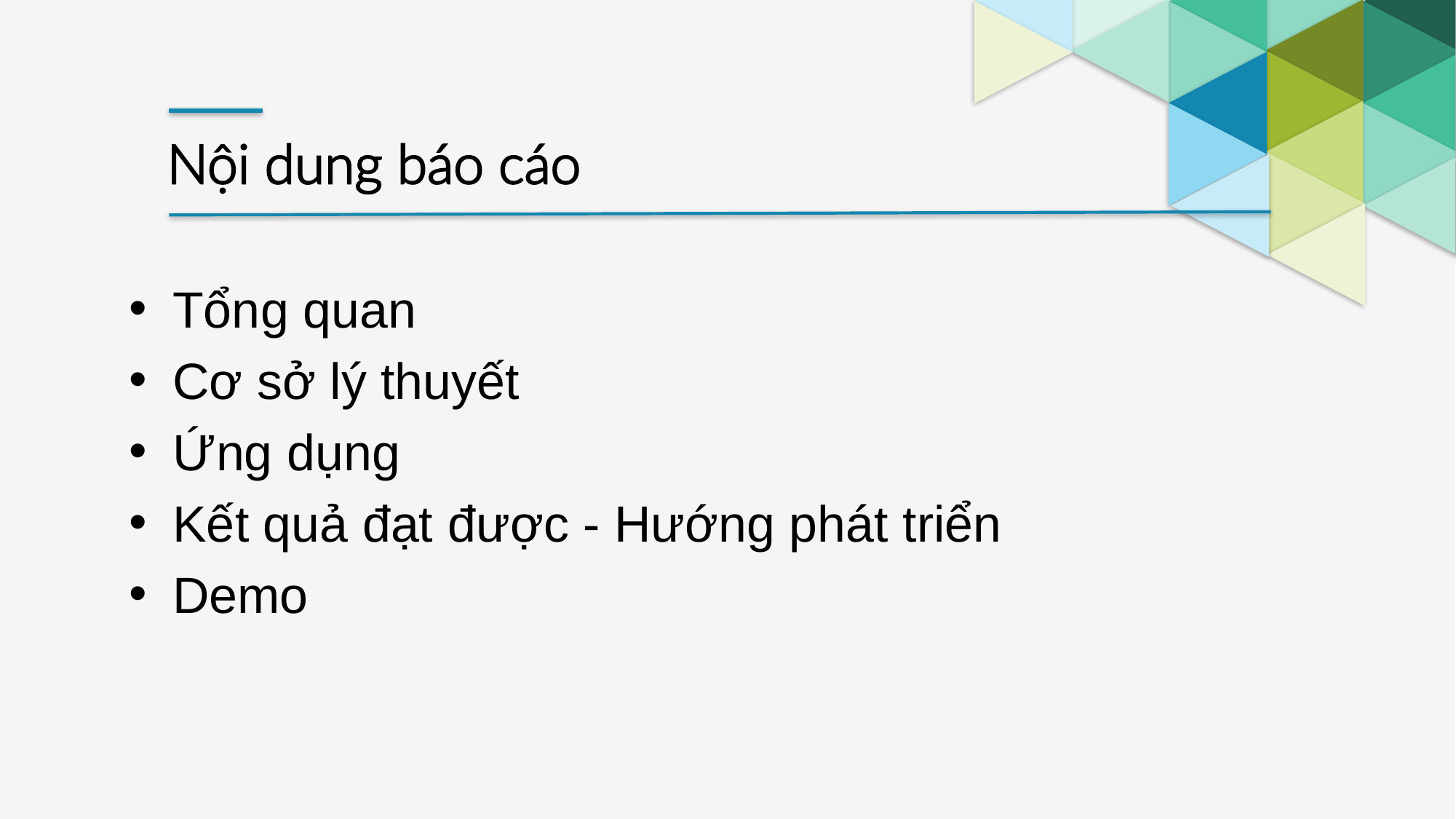

Nội dung báo cáo
Tổng quan
Cơ sở lý thuyết
Ứng dụng
Kết quả đạt được - Hướng phát triển
Demo